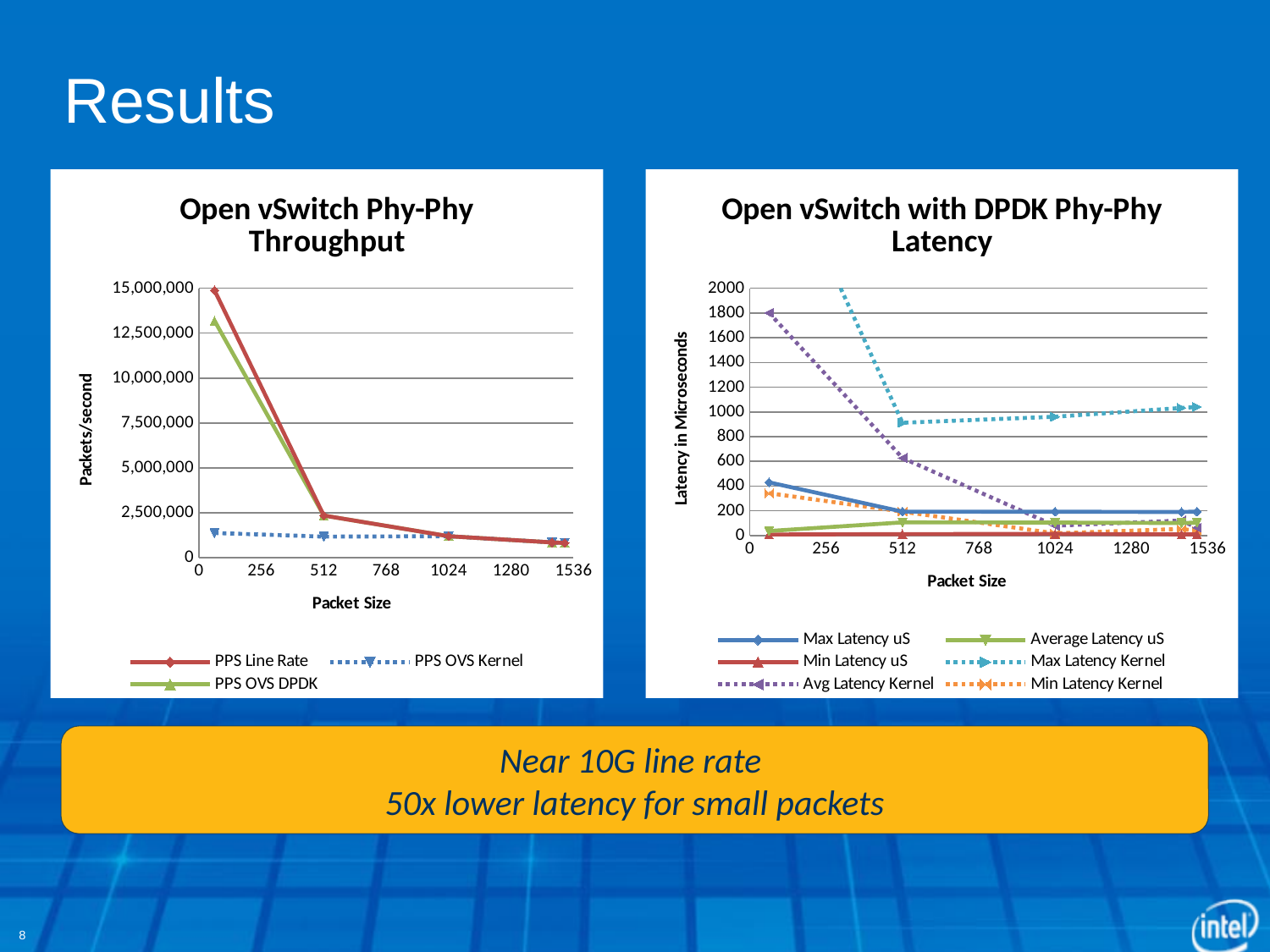

# Results

### Chart: Open vSwitch Phy-Phy Throughput

| Category |  |  |  |
|---|---|---|---|

### Chart: Open vSwitch with DPDK Phy-Phy Latency

| Category | Max Latency uS | Average Latency uS | Min Latency uS |  |  |  |
|---|---|---|---|---|---|---|
Near 10G line rate
50x lower latency for small packets